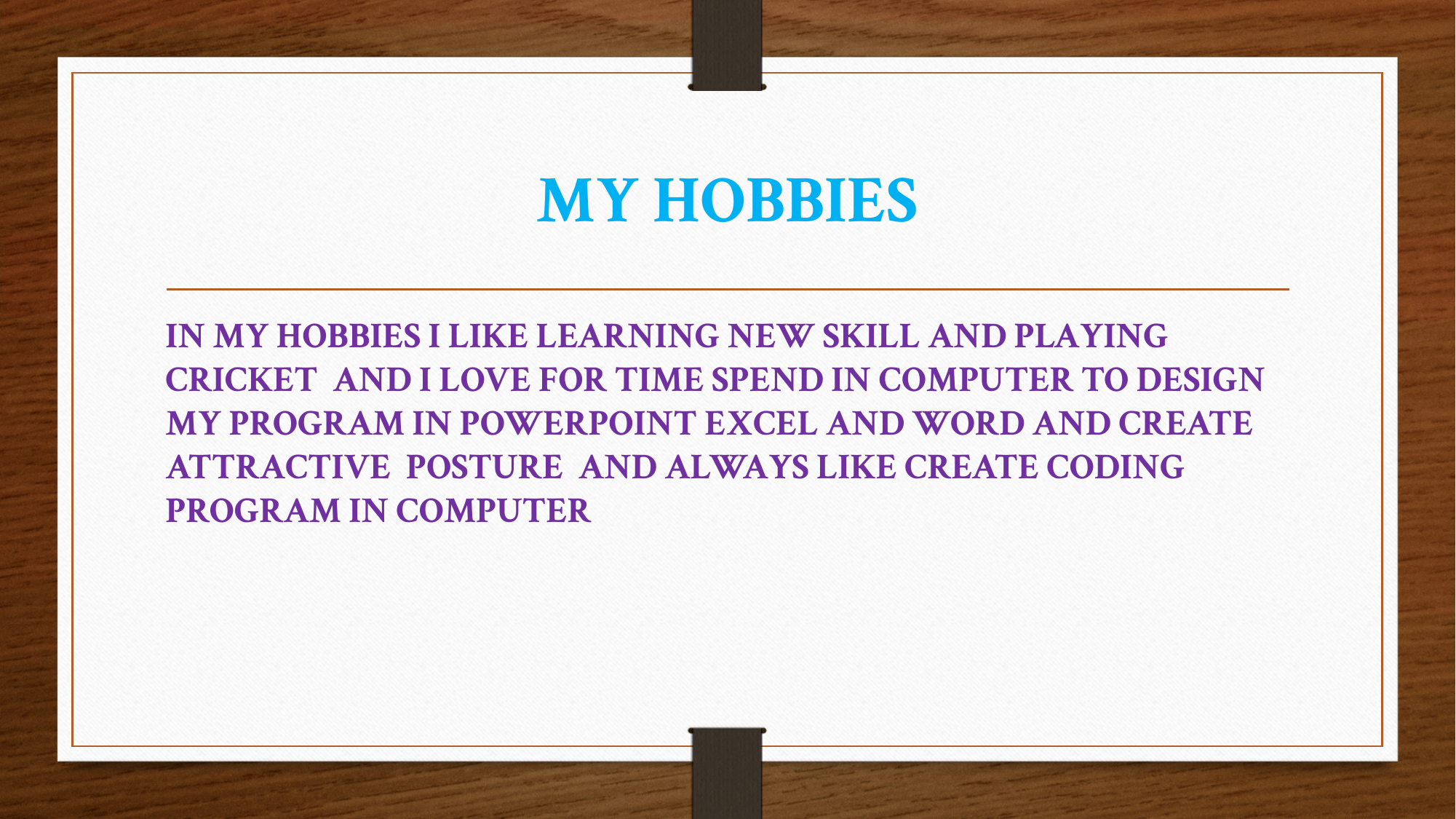

# MY HOBBIES
IN MY HOBBIES I LIKE LEARNING NEW SKILL AND PLAYING CRICKET  AND I LOVE FOR TIME SPEND IN COMPUTER TO DESIGN MY PROGRAM IN POWERPOINT EXCEL AND WORD AND CREATE ATTRACTIVE  POSTURE  AND ALWAYS LIKE CREATE CODING PROGRAM IN COMPUTER